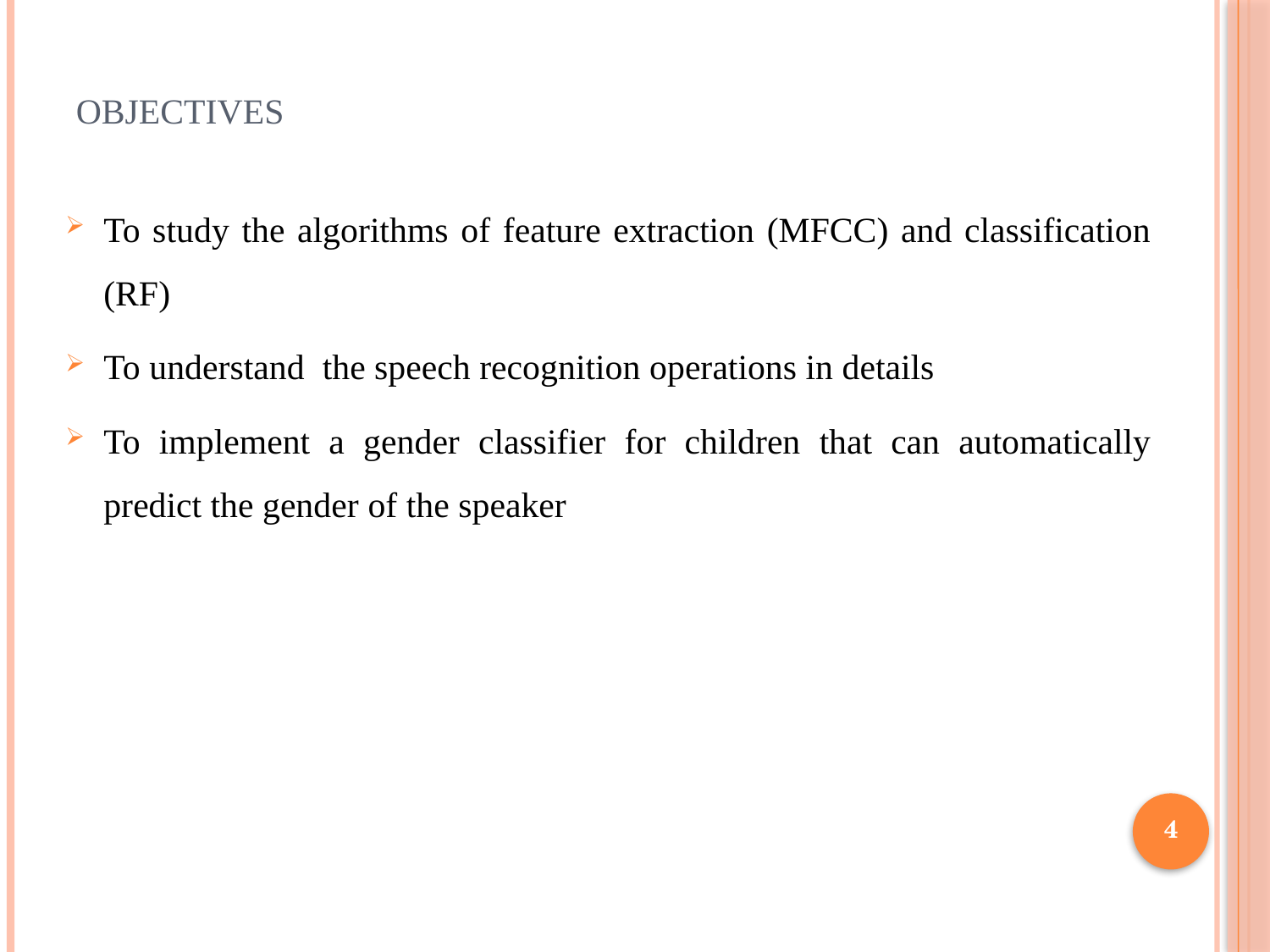

# Objectives
To study the algorithms of feature extraction (MFCC) and classification (RF)
To understand  the speech recognition operations in details
To implement a gender classifier for children that can automatically predict the gender of the speaker

4